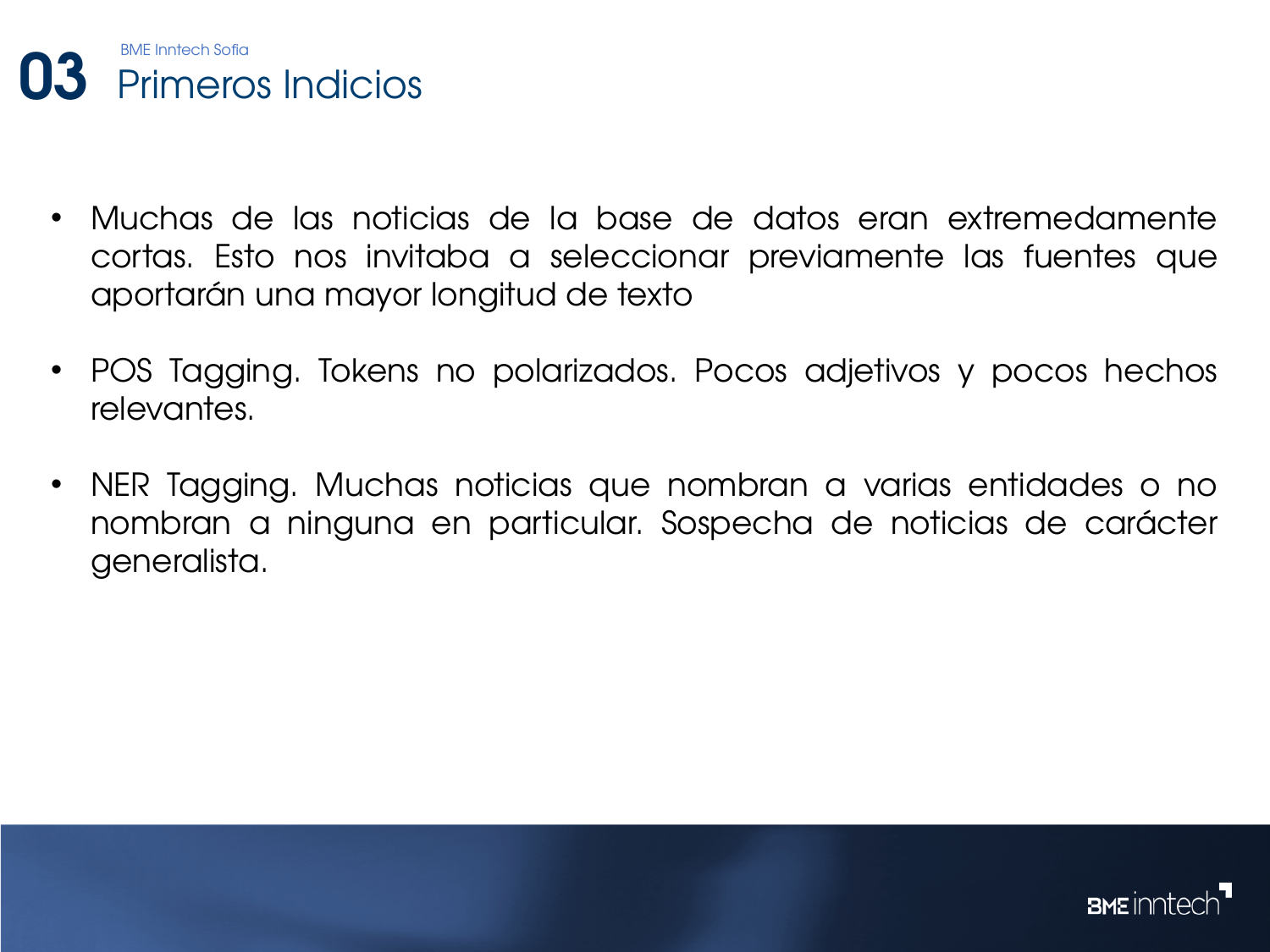

03
BME Inntech Sofia
Primeros Indicios
Muchas de las noticias de la base de datos eran extremedamente cortas. Esto nos invitaba a seleccionar previamente las fuentes que aportarán una mayor longitud de texto

POS Tagging. Tokens no polarizados. Pocos adjetivos y pocos hechos relevantes.

NER Tagging. Muchas noticias que nombran a varias entidades o no nombran a ninguna en particular. Sospecha de noticias de carácter generalista.